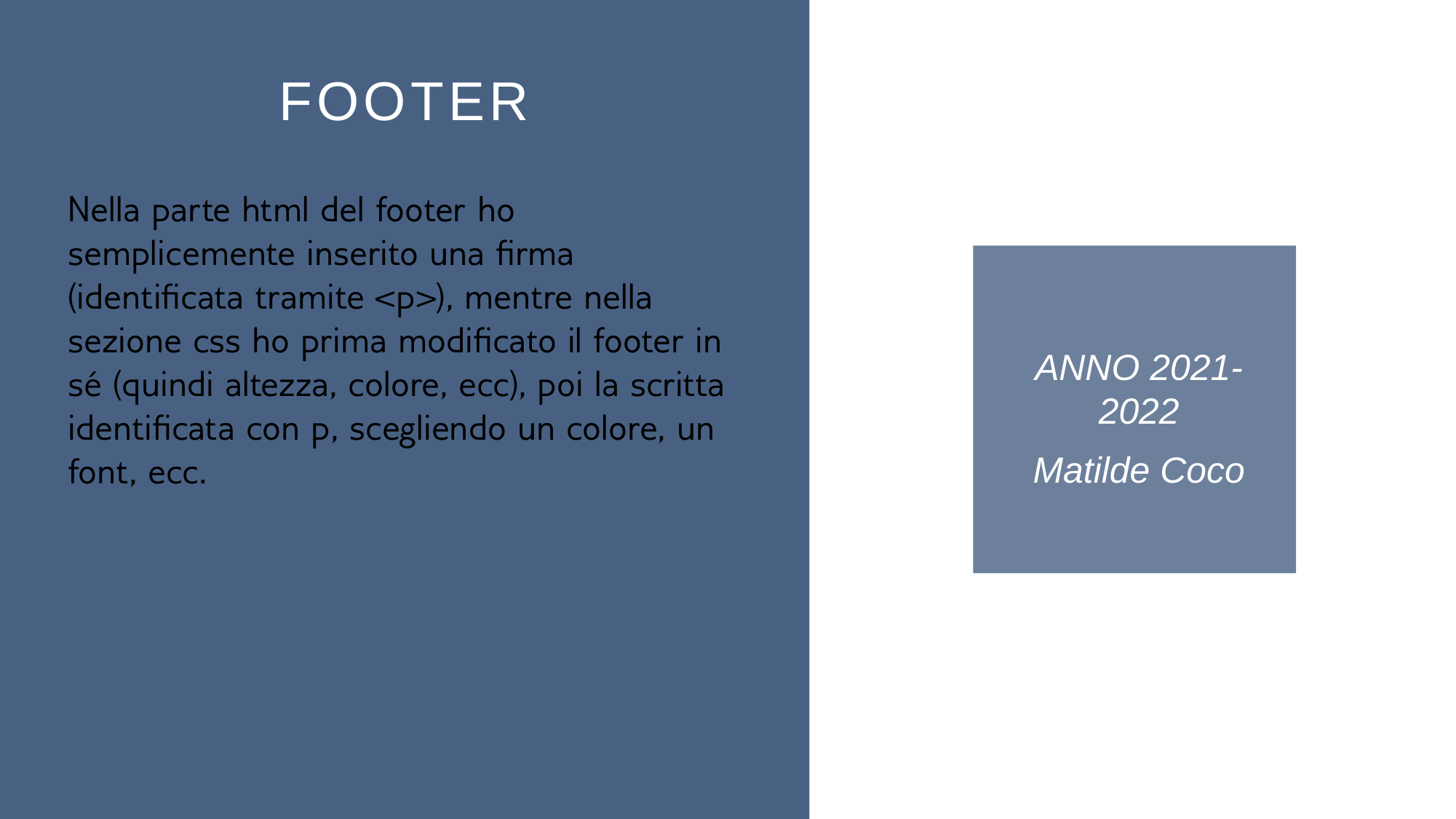

# footer
Nella parte html del footer ho semplicemente inserito una firma (identificata tramite <p>), mentre nella sezione css ho prima modificato il footer in sé (quindi altezza, colore, ecc), poi la scritta identificata con p, scegliendo un colore, un font, ecc.

ANNO 2021-2022
Matilde Coco